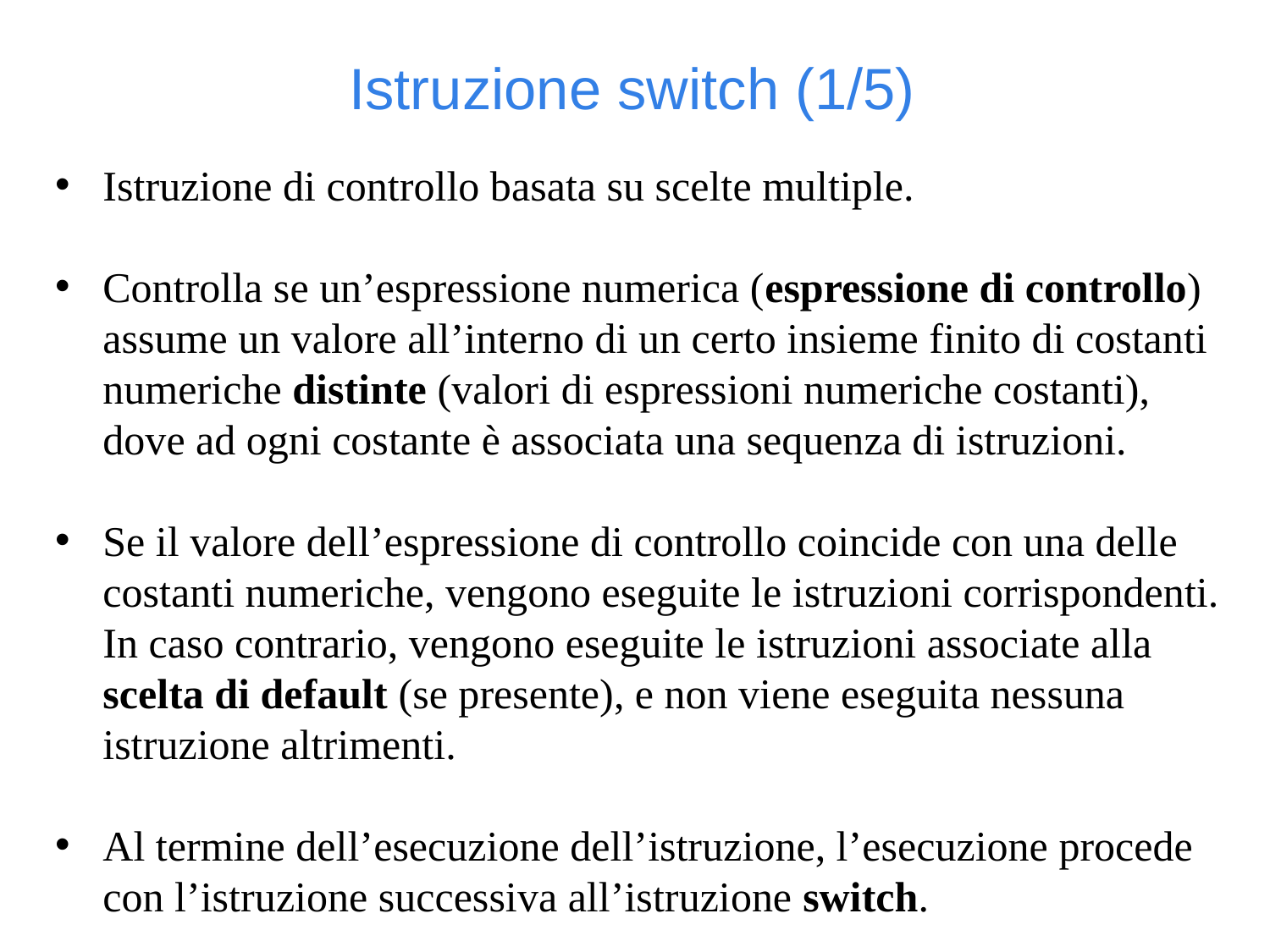

Istruzione switch (1/5)
Istruzione di controllo basata su scelte multiple.

Controlla se un’espressione numerica (espressione di controllo) assume un valore all’interno di un certo insieme finito di costanti numeriche distinte (valori di espressioni numeriche costanti), dove ad ogni costante è associata una sequenza di istruzioni.

Se il valore dell’espressione di controllo coincide con una delle costanti numeriche, vengono eseguite le istruzioni corrispondenti. In caso contrario, vengono eseguite le istruzioni associate alla scelta di default (se presente), e non viene eseguita nessuna istruzione altrimenti.

Al termine dell’esecuzione dell’istruzione, l’esecuzione procede con l’istruzione successiva all’istruzione switch.